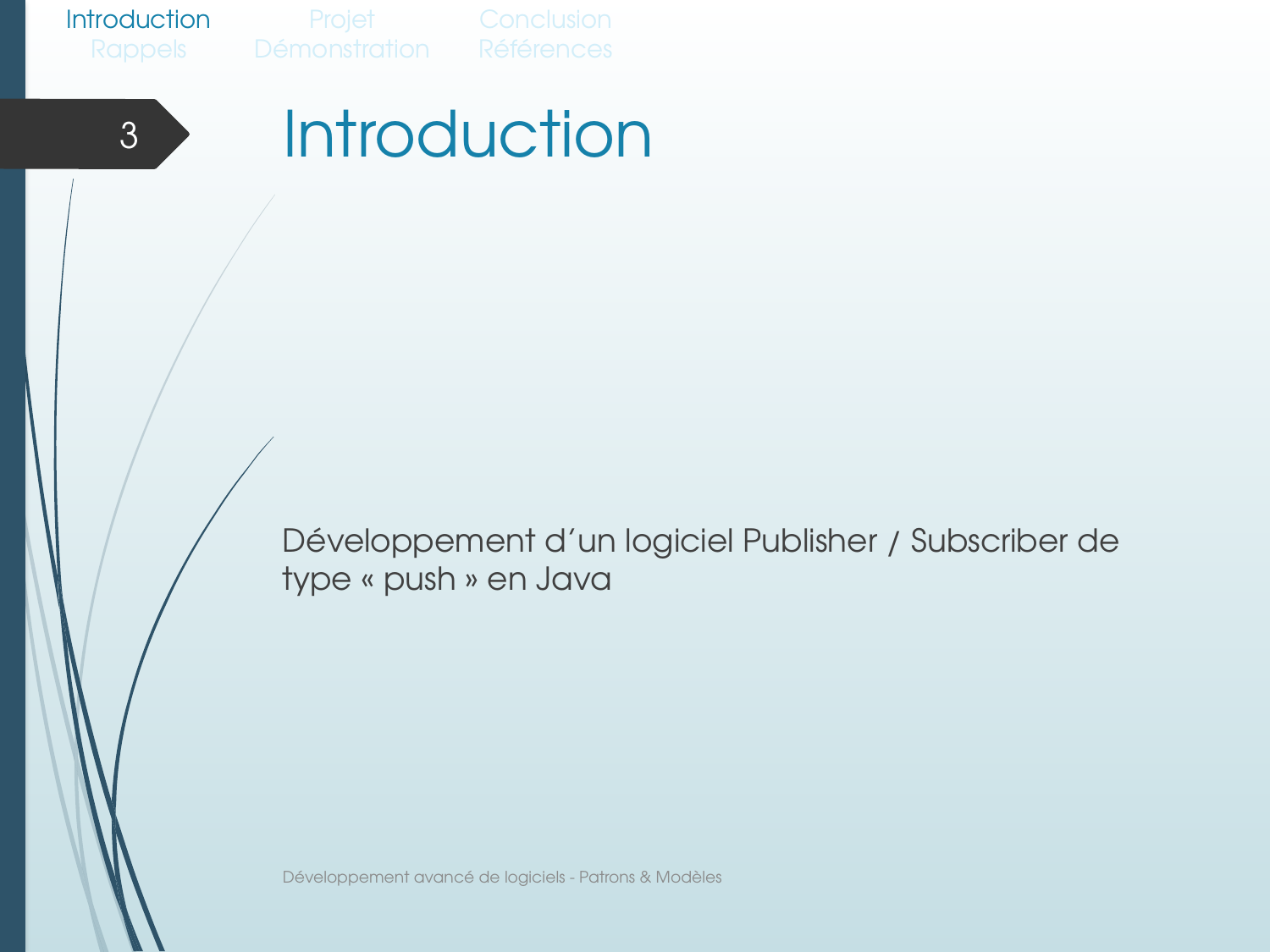

Introduction
Rappels
Projet
Démonstration
Conclusion
Références
# Introduction
3
Développement d’un logiciel Publisher / Subscriber de type « push » en Java
Développement avancé de logiciels - Patrons & Modèles